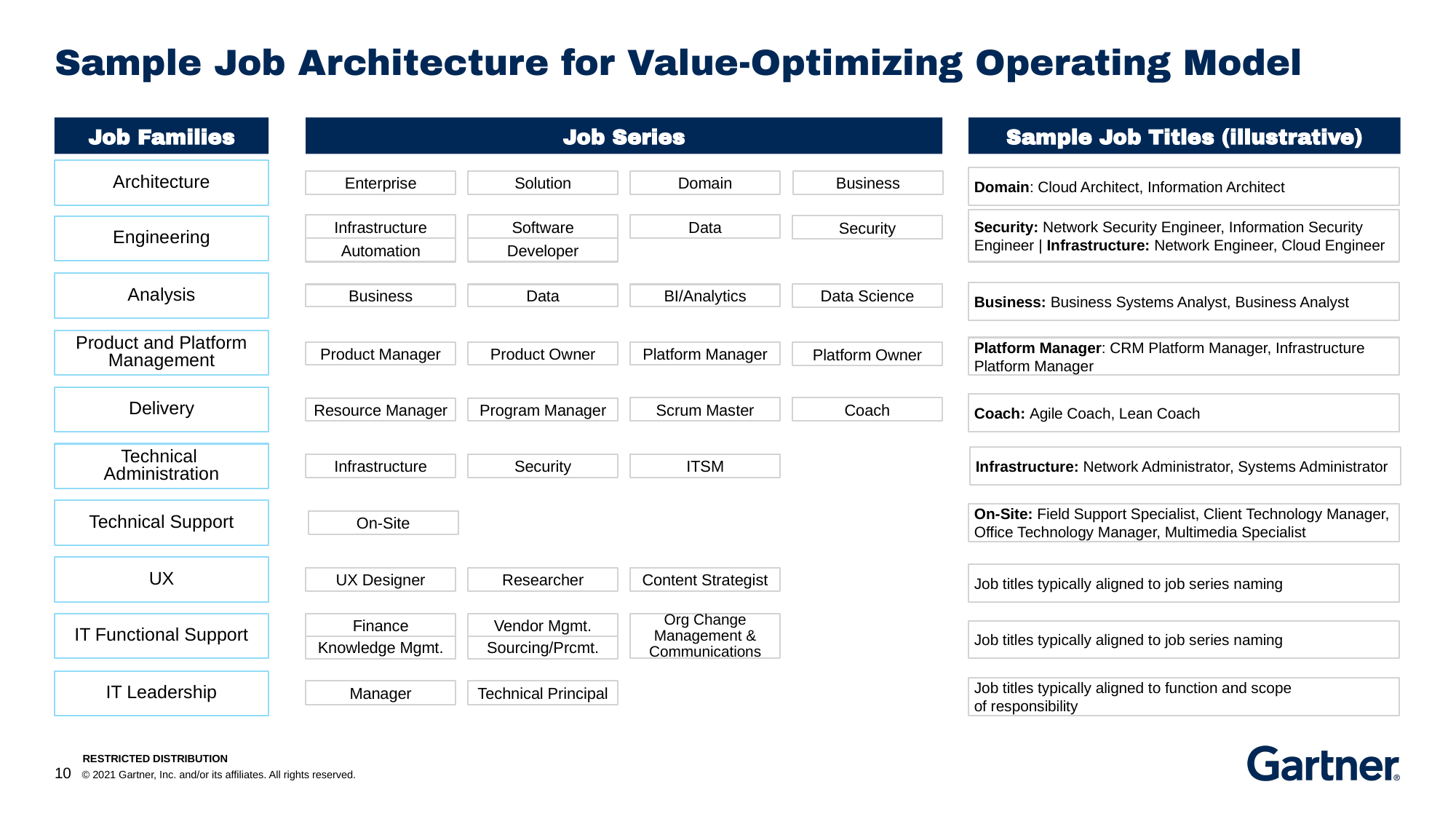

# Sample Job Architecture for Value-Optimizing Operating Model
Job Families
Job Series
Sample Job Titles (illustrative)
Architecture
Domain: Cloud Architect, Information Architect
Business
Enterprise
Solution
Domain
Security: Network Security Engineer, Information Security Engineer | Infrastructure: Network Engineer, Cloud Engineer
Infrastructure
Software
Data
Automation
Developer
Security
Engineering
Analysis
Business: Business Systems Analyst, Business Analyst
Data Science
Business
Data
BI/Analytics
Product and Platform Management
Platform Manager: CRM Platform Manager, Infrastructure Platform Manager
Product Manager
Product Owner
Platform Manager
Platform Owner
Delivery
Coach: Agile Coach, Lean Coach
Scrum Master
Coach
Resource Manager
Program Manager
Technical
Administration
Infrastructure: Network Administrator, Systems Administrator
Infrastructure
Security
ITSM
Technical Support
On-Site: Field Support Specialist, Client Technology Manager, Office Technology Manager, Multimedia Specialist
On-Site
UX
Job titles typically aligned to job series naming
UX Designer
Researcher
Content Strategist
IT Functional Support
Finance
Vendor Mgmt.
Org Change Management & Communications
Job titles typically aligned to job series naming
Knowledge Mgmt.
Sourcing/Prcmt.
IT Leadership
Job titles typically aligned to function and scope
of responsibility
Manager
Technical Principal